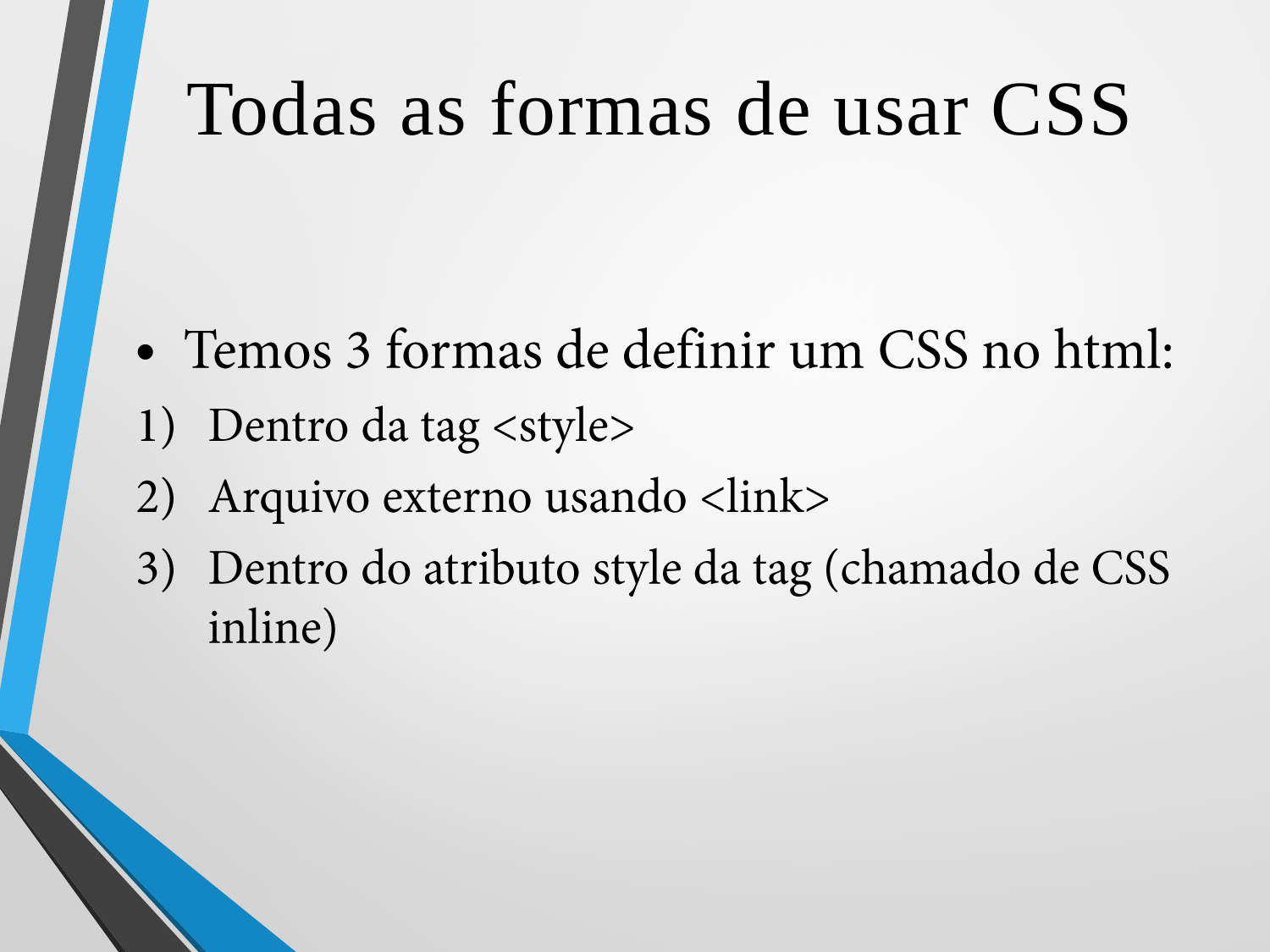

Todas as formas de usar CSS

•